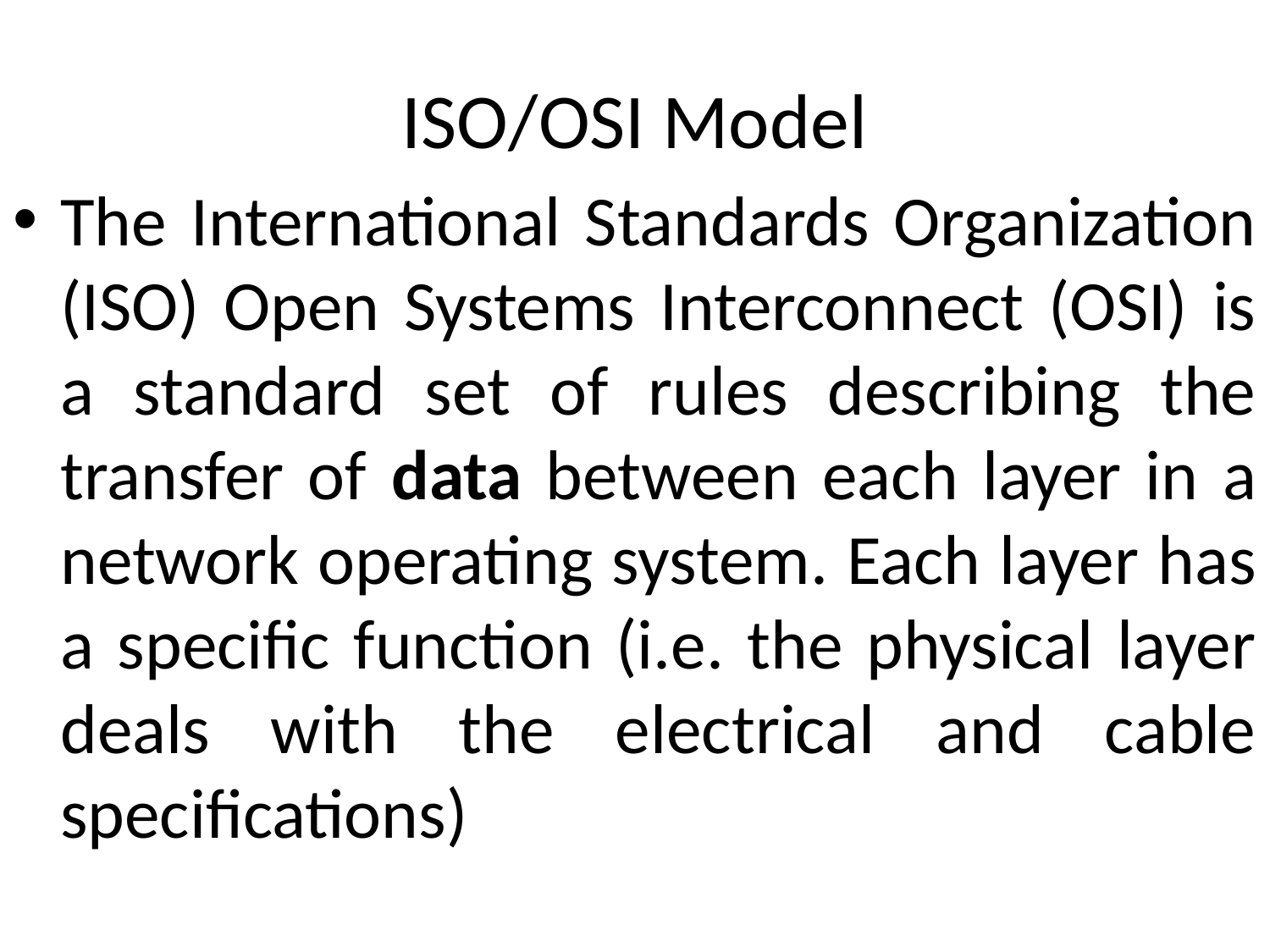

# ISO/OSI Model
The International Standards Organization (ISO) Open Systems Interconnect (OSI) is a standard set of rules describing the transfer of data between each layer in a network operating system. Each layer has a specific function (i.e. the physical layer deals with the electrical and cable specifications)